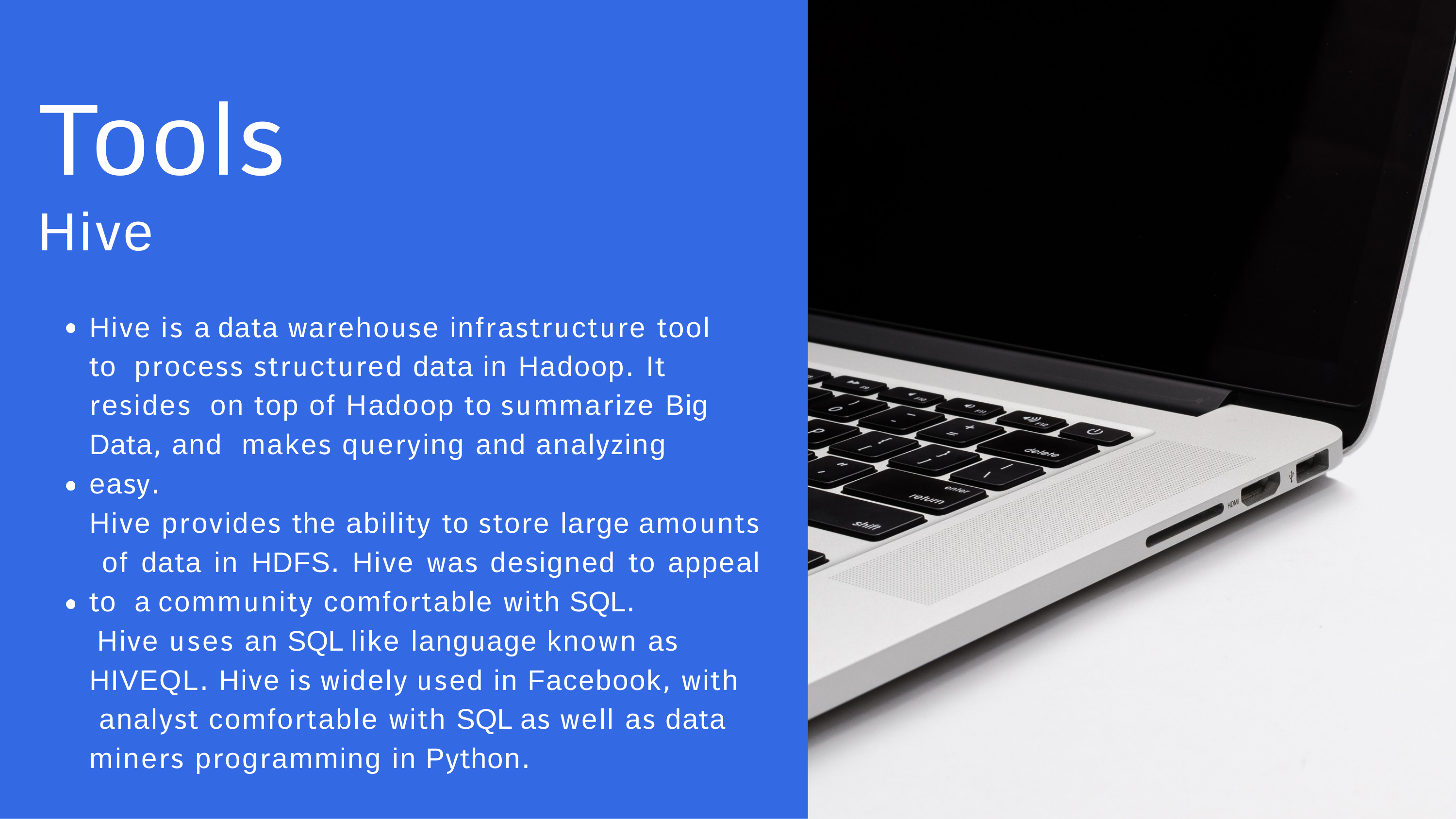

# Tools
Hive
Hive is a data warehouse infrastructure tool to  process structured data in Hadoop. It resides  on top of Hadoop to summarize Big Data, and  makes querying and analyzing easy.
Hive provides the ability to store large amounts  of data in HDFS. Hive was designed to appeal to  a community comfortable with SQL.
Hive uses an SQL like language known as  HIVEQL. Hive is widely used in Facebook, with  analyst comfortable with SQL as well as data  miners programming in Python.